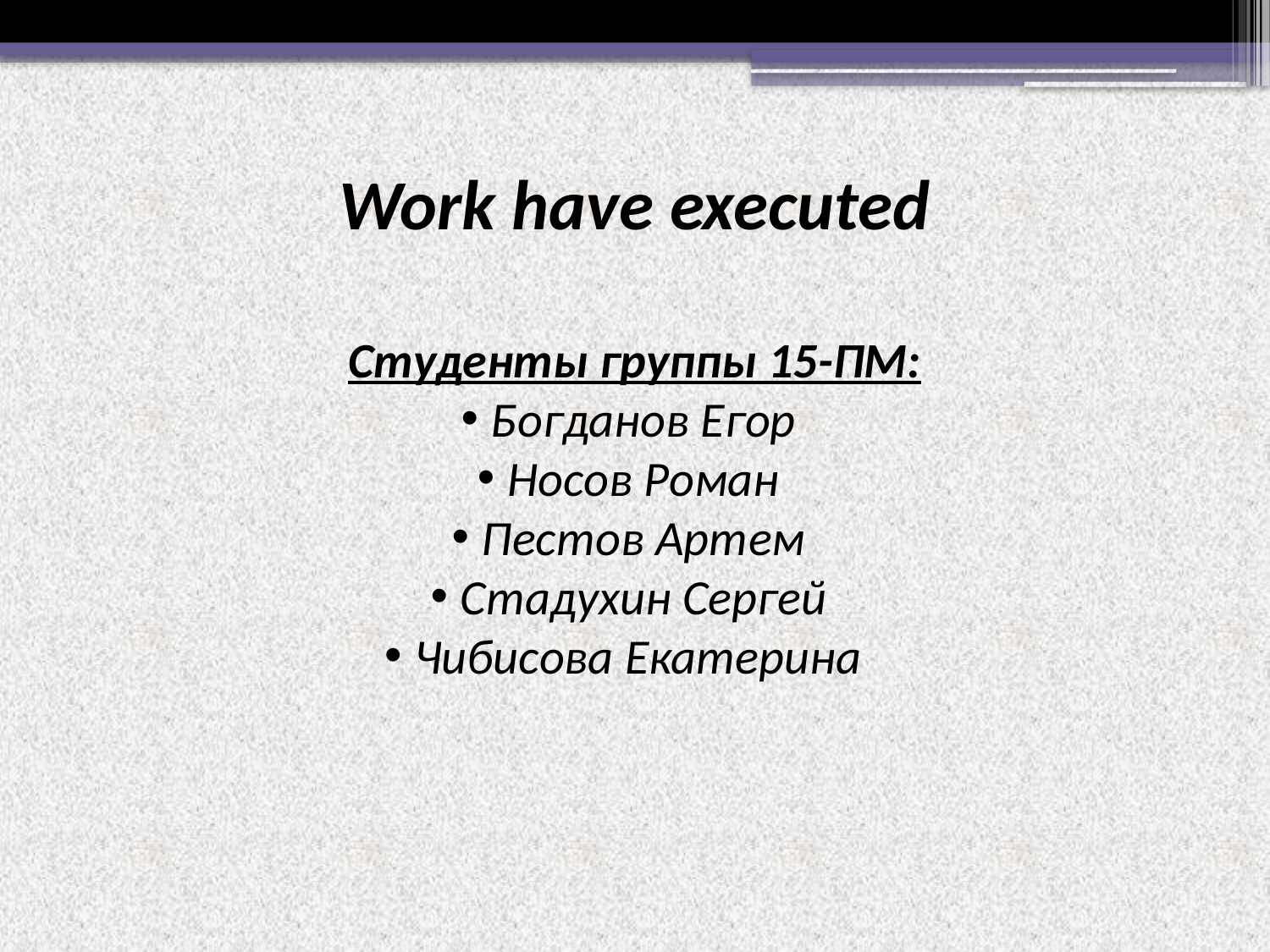

Work have executed

Студенты группы 15-ПМ:
Богданов Егор
Носов Роман
Пестов Артем
Стадухин Сергей
Чибисова Екатерина